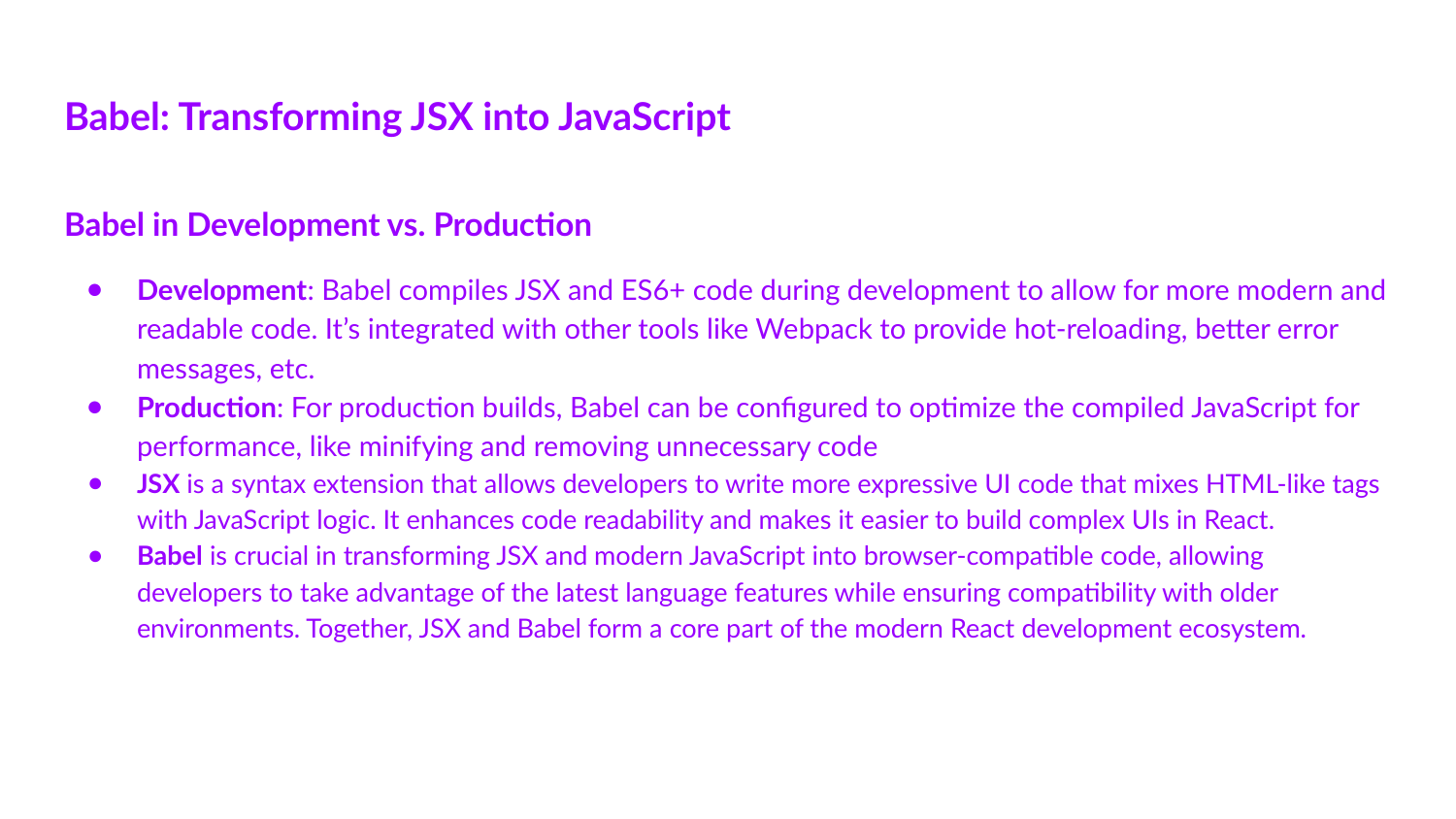

# Babel: Transforming JSX into JavaScript
Babel in Development vs. Production
Development: Babel compiles JSX and ES6+ code during development to allow for more modern and readable code. It’s integrated with other tools like Webpack to provide hot-reloading, better error messages, etc.
Production: For production builds, Babel can be configured to optimize the compiled JavaScript for performance, like minifying and removing unnecessary code
JSX is a syntax extension that allows developers to write more expressive UI code that mixes HTML-like tags with JavaScript logic. It enhances code readability and makes it easier to build complex UIs in React.
Babel is crucial in transforming JSX and modern JavaScript into browser-compatible code, allowing developers to take advantage of the latest language features while ensuring compatibility with older environments. Together, JSX and Babel form a core part of the modern React development ecosystem.